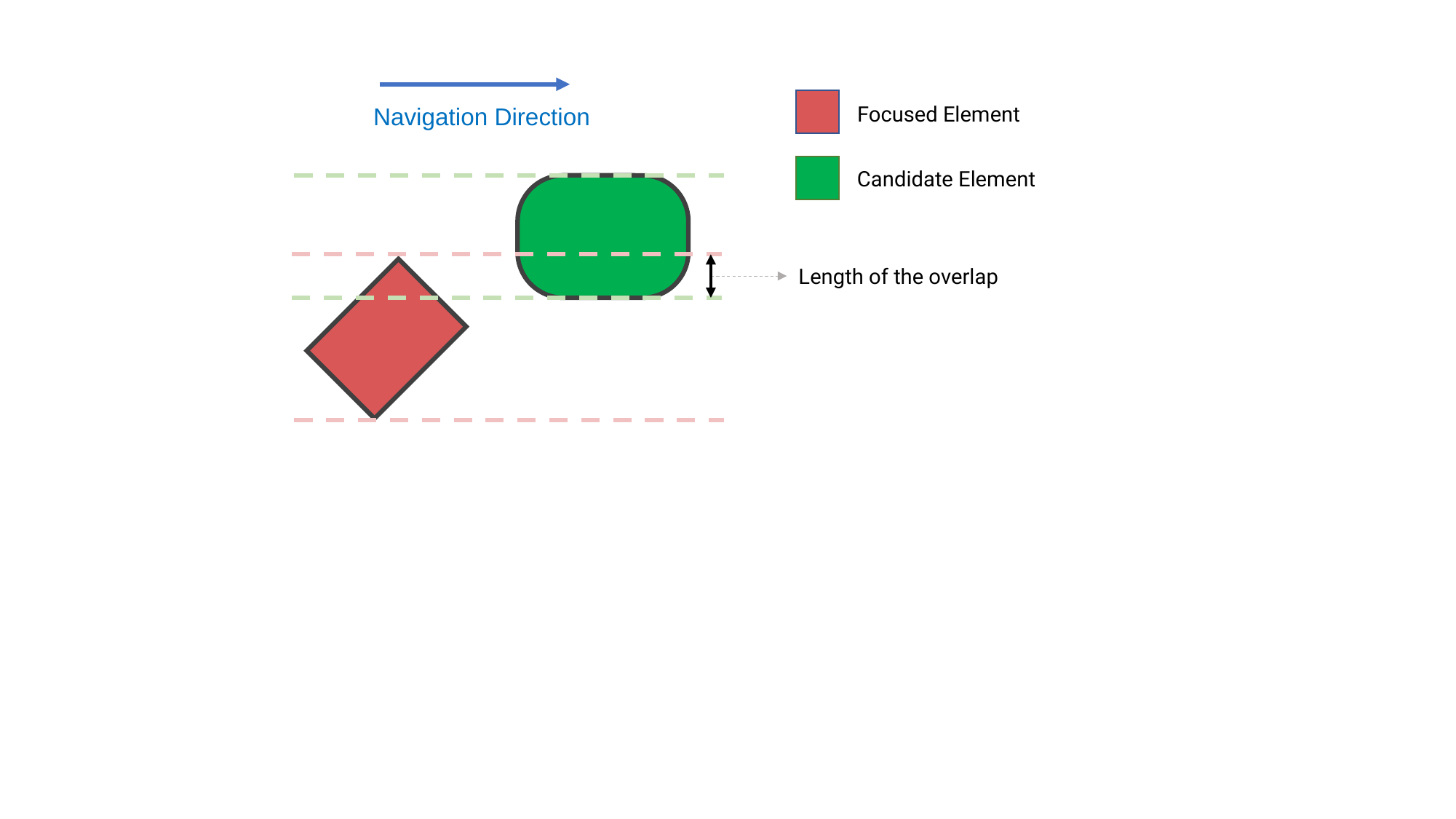

Focused Element
Navigation Direction

Candidate Element

Length of the overlap